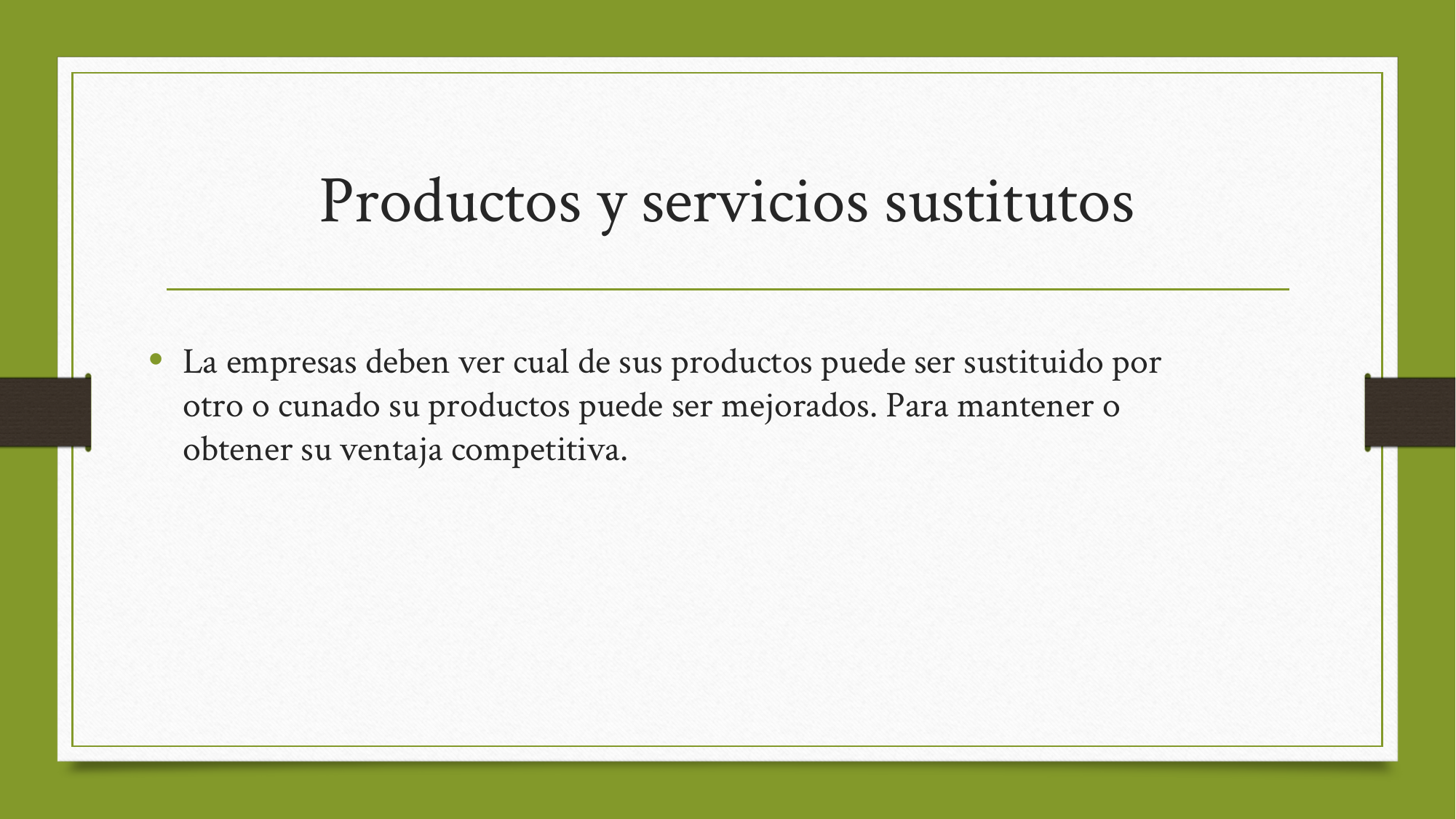

# Productos y servicios sustitutos

La empresas deben ver cual de sus productos puede ser sustituido por otro o cunado su productos puede ser mejorados. Para mantener o obtener su ventaja competitiva.